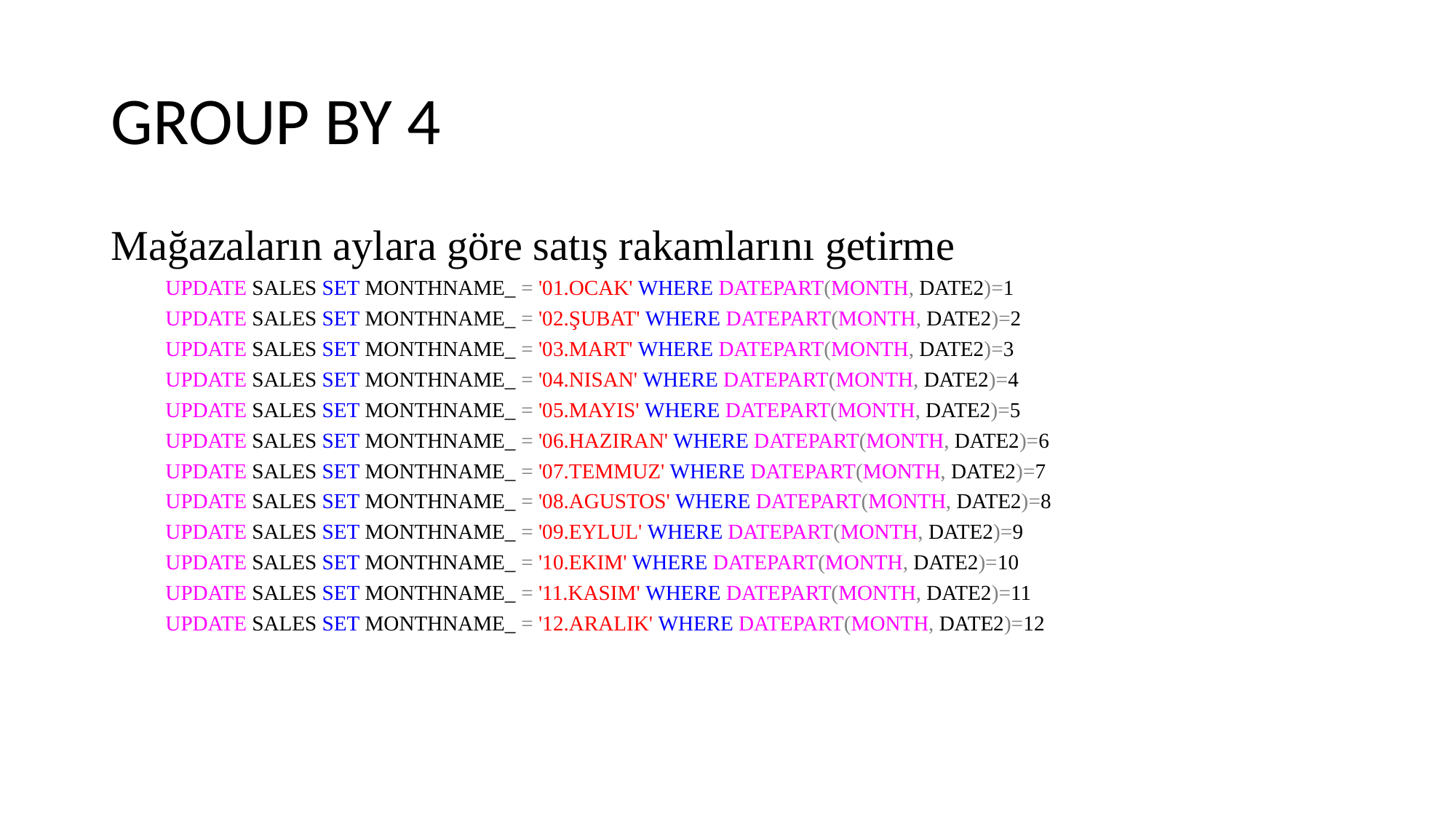

# GROUP BY 4
Mağazaların aylara göre satış rakamlarını getirme
UPDATE SALES SET MONTHNAME_ = '01.OCAK' WHERE DATEPART(MONTH, DATE2)=1
UPDATE SALES SET MONTHNAME_ = '02.ŞUBAT' WHERE DATEPART(MONTH, DATE2)=2
UPDATE SALES SET MONTHNAME_ = '03.MART' WHERE DATEPART(MONTH, DATE2)=3
UPDATE SALES SET MONTHNAME_ = '04.NISAN' WHERE DATEPART(MONTH, DATE2)=4
UPDATE SALES SET MONTHNAME_ = '05.MAYIS' WHERE DATEPART(MONTH, DATE2)=5
UPDATE SALES SET MONTHNAME_ = '06.HAZIRAN' WHERE DATEPART(MONTH, DATE2)=6
UPDATE SALES SET MONTHNAME_ = '07.TEMMUZ' WHERE DATEPART(MONTH, DATE2)=7
UPDATE SALES SET MONTHNAME_ = '08.AGUSTOS' WHERE DATEPART(MONTH, DATE2)=8
UPDATE SALES SET MONTHNAME_ = '09.EYLUL' WHERE DATEPART(MONTH, DATE2)=9
UPDATE SALES SET MONTHNAME_ = '10.EKIM' WHERE DATEPART(MONTH, DATE2)=10
UPDATE SALES SET MONTHNAME_ = '11.KASIM' WHERE DATEPART(MONTH, DATE2)=11
UPDATE SALES SET MONTHNAME_ = '12.ARALIK' WHERE DATEPART(MONTH, DATE2)=12